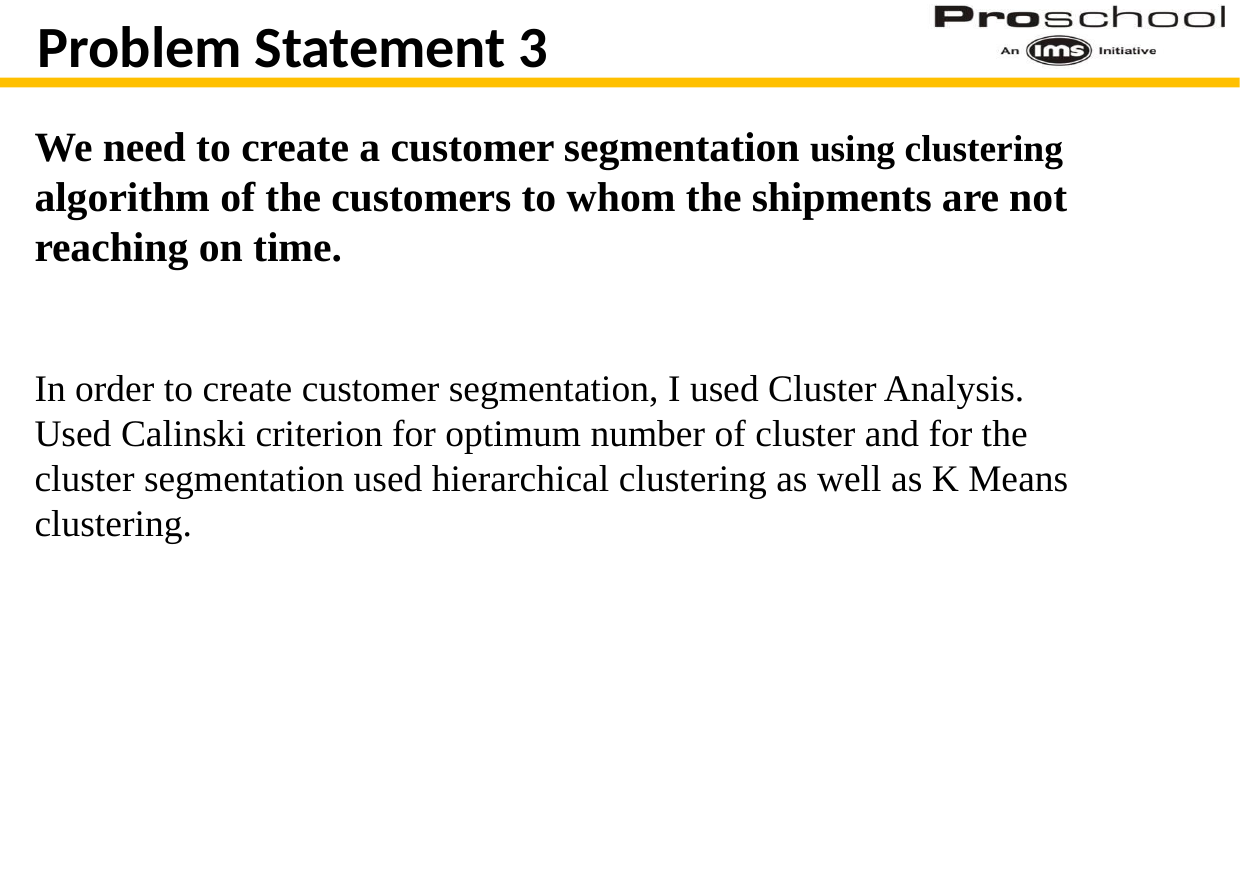

Problem Statement 3
 	We need to create a customer segmentation using clustering algorithm of the customers to whom the shipments are not reaching on time.
In order to create customer segmentation, I used Cluster Analysis.
Used Calinski criterion for optimum number of cluster and for the cluster segmentation used hierarchical clustering as well as K Means clustering.